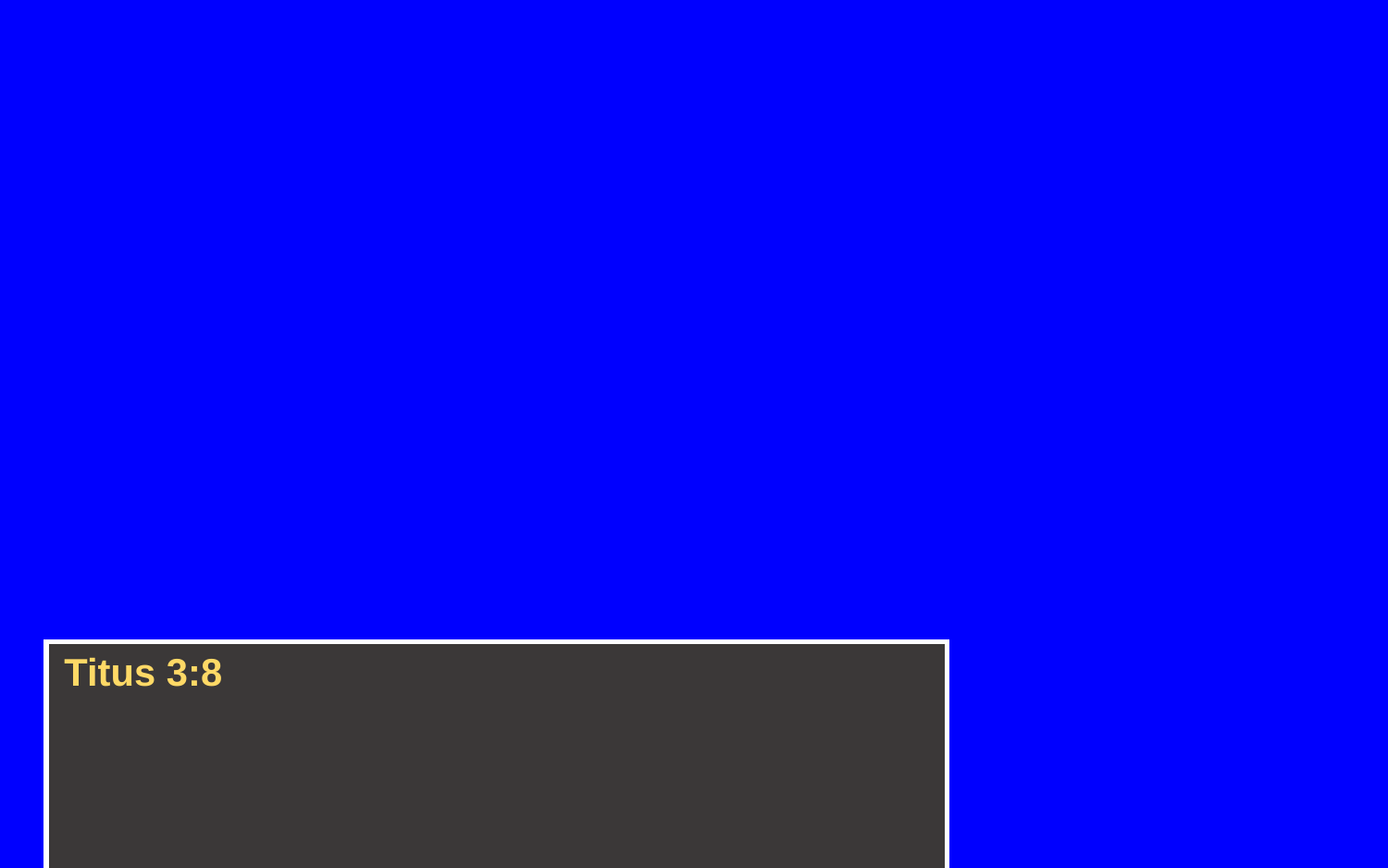

Titus 3:8
.. be careful to maintain good works. These things are good and profitable unto men.